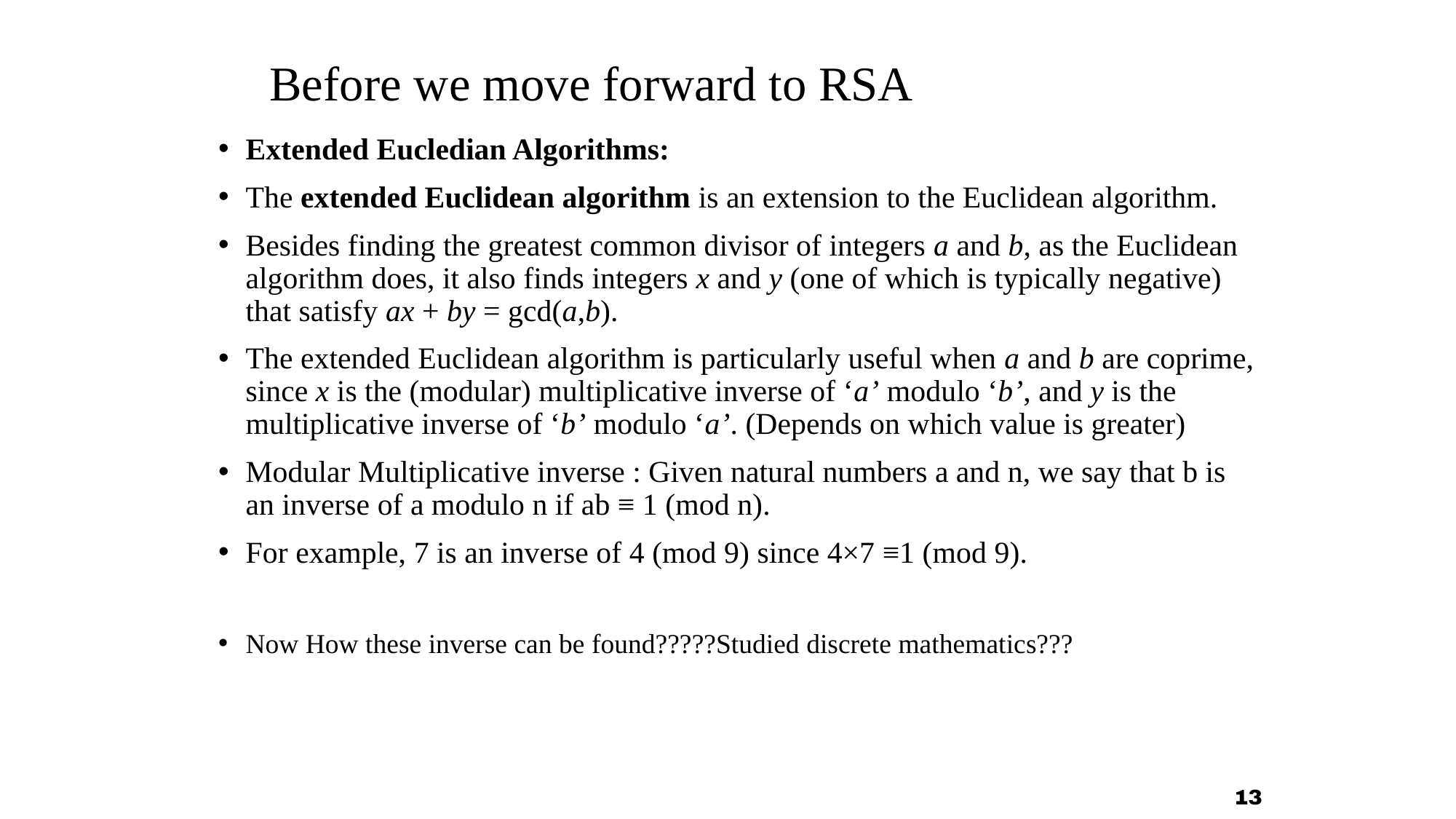

# Before we move forward to RSA
Extended Eucledian Algorithms:
The extended Euclidean algorithm is an extension to the Euclidean algorithm.
Besides finding the greatest common divisor of integers a and b, as the Euclidean algorithm does, it also finds integers x and y (one of which is typically negative) that satisfy ax + by = gcd(a,b).
The extended Euclidean algorithm is particularly useful when a and b are coprime, since x is the (modular) multiplicative inverse of ‘a’ modulo ‘b’, and y is the multiplicative inverse of ‘b’ modulo ‘a’. (Depends on which value is greater)
Modular Multiplicative inverse : Given natural numbers a and n, we say that b is an inverse of a modulo n if ab ≡ 1 (mod n).
For example, 7 is an inverse of 4 (mod 9) since 4×7 ≡1 (mod 9).

Now How these inverse can be found?????Studied discrete mathematics???

13